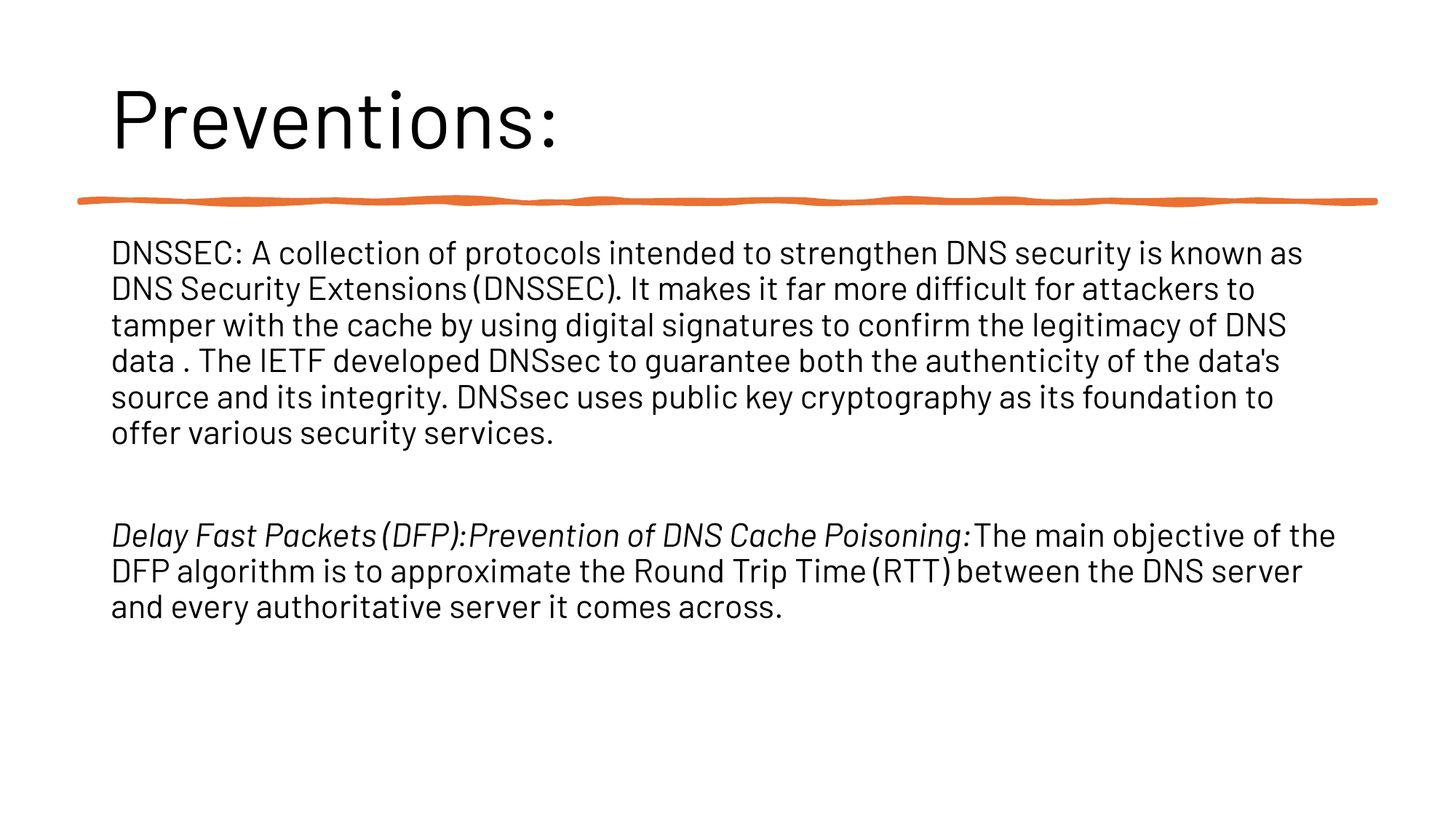

# Preventions:

DNSSEC: A collection of protocols intended to strengthen DNS security is known as DNS Security Extensions (DNSSEC). It makes it far more difficult for attackers to tamper with the cache by using digital signatures to confirm the legitimacy of DNS data . The IETF developed DNSsec to guarantee both the authenticity of the data's source and its integrity. DNSsec uses public key cryptography as its foundation to offer various security services.

Delay Fast Packets (DFP):Prevention of DNS Cache Poisoning:The main objective of the DFP algorithm is to approximate the Round Trip Time (RTT) between the DNS server and every authoritative server it comes across.